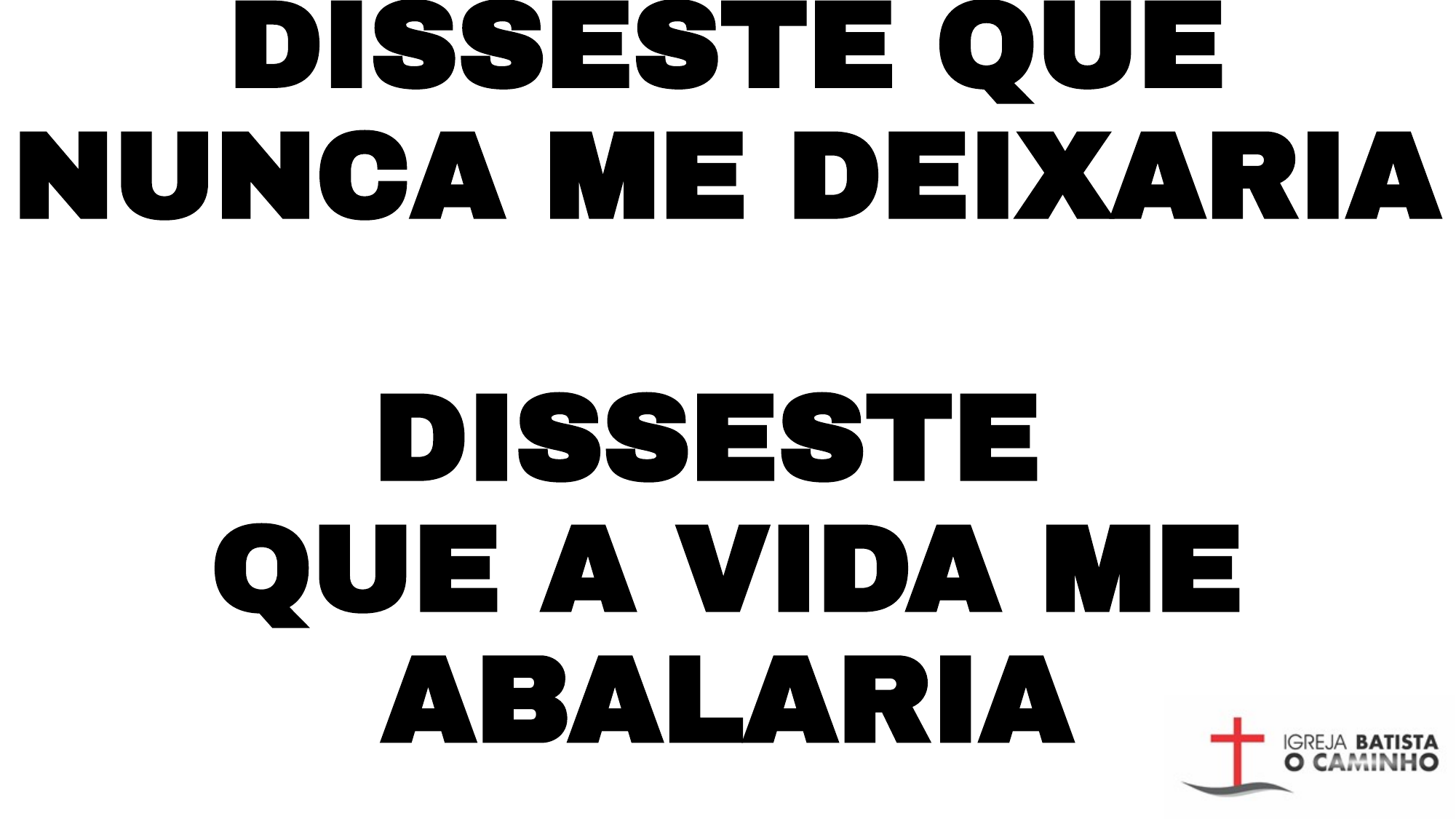

# Disseste que nunca me deixaria Disseste que a vida me abalaria